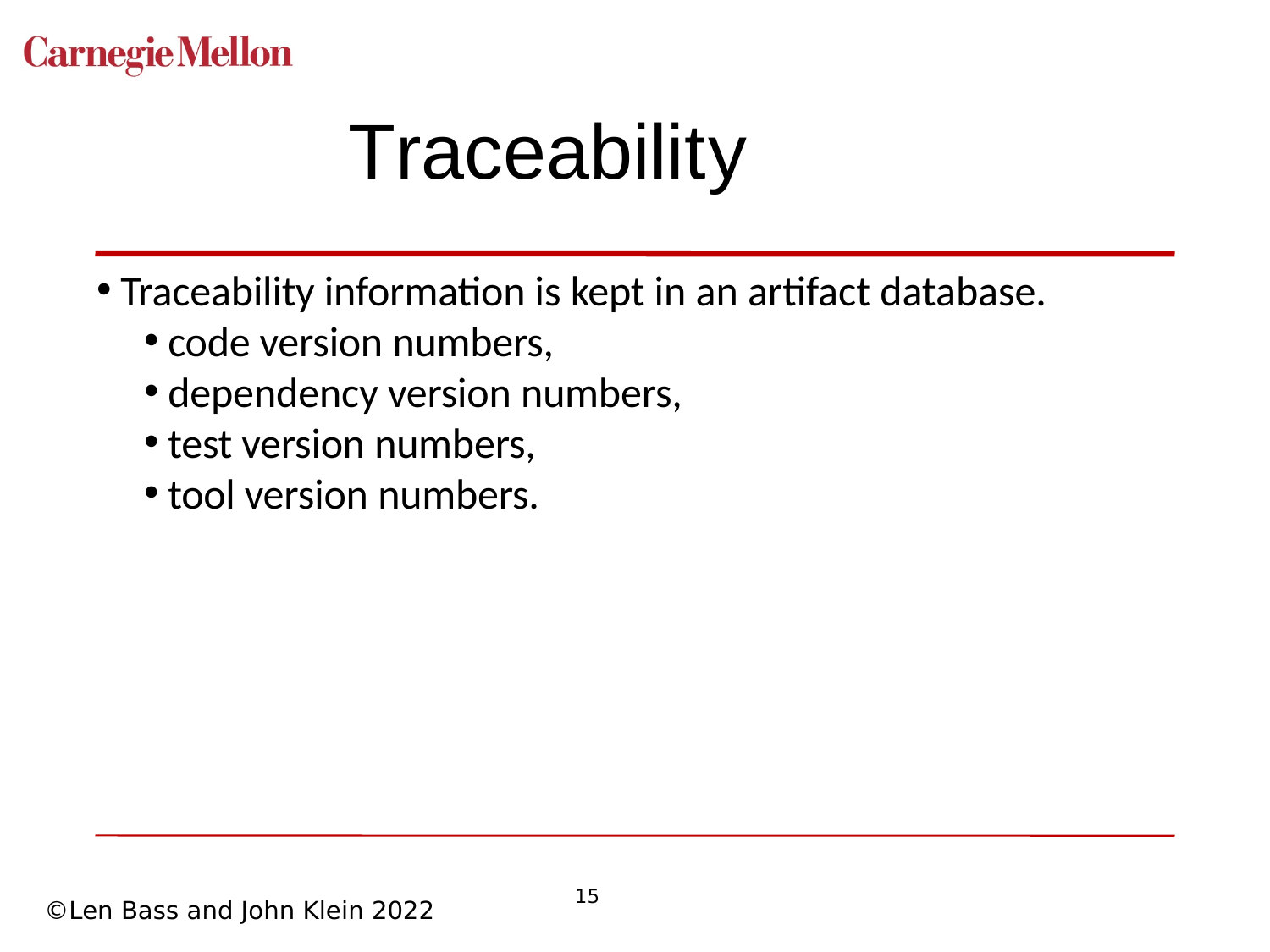

# Traceability
Traceability information is kept in an artifact database.
code version numbers,
dependency version numbers,
test version numbers,
tool version numbers.